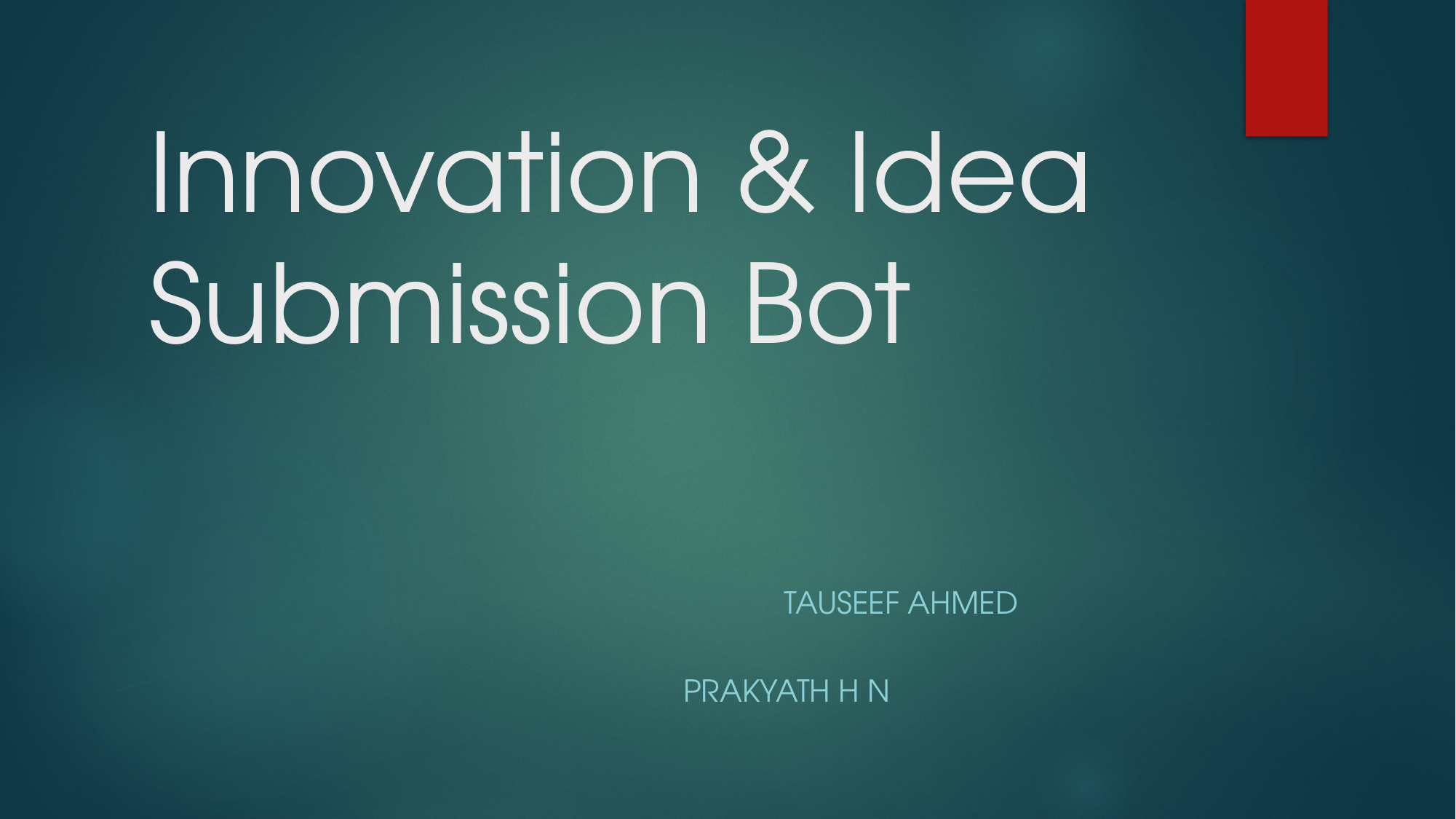

# Innovation & Idea Submission Bot
														Tauseef Ahmed
						           							 Prakyath H N